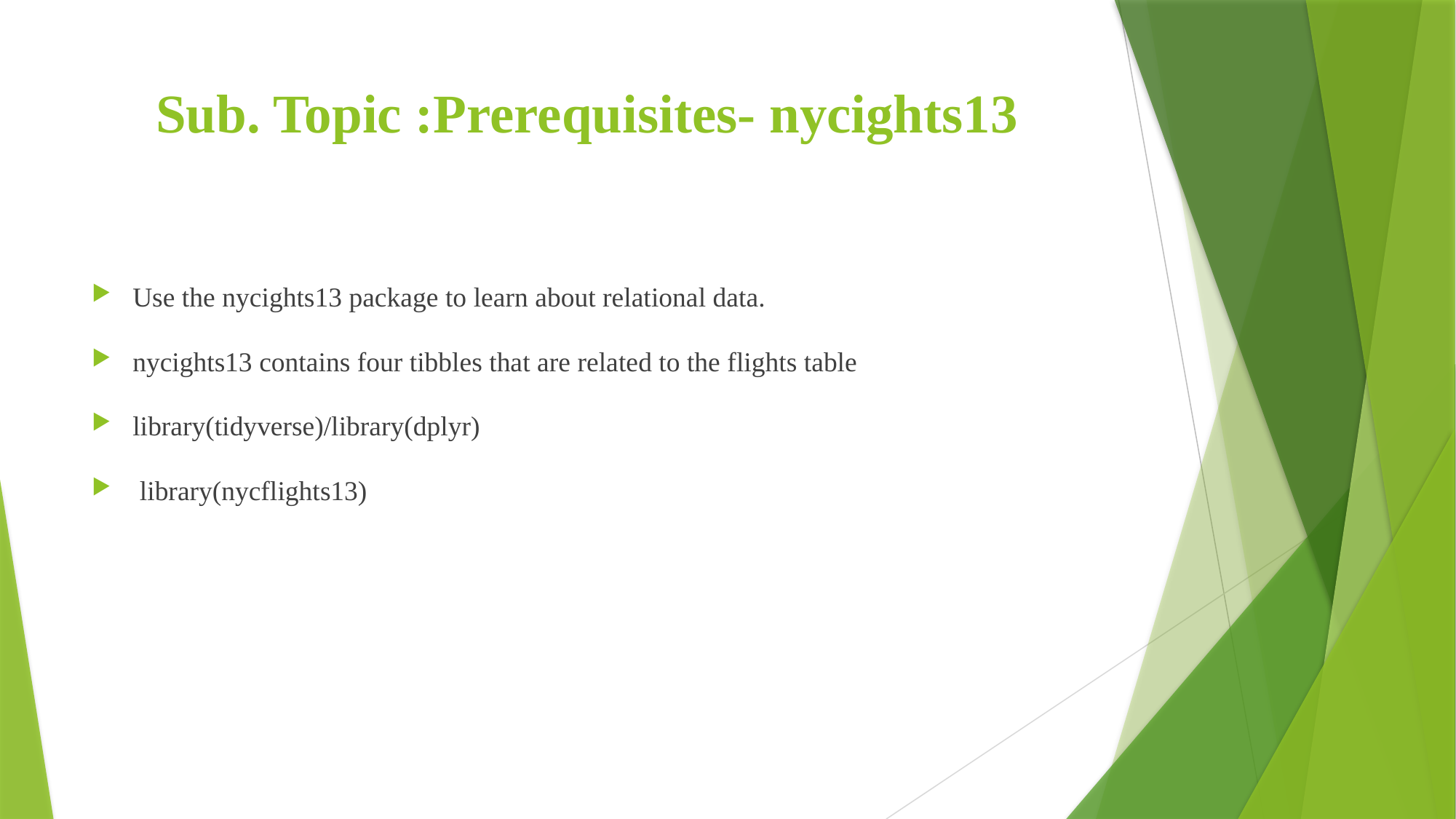

# Sub. Topic :Prerequisites- nycights13
Use the nycights13 package to learn about relational data.
nycights13 contains four tibbles that are related to the flights table
library(tidyverse)/library(dplyr)
 library(nycflights13)